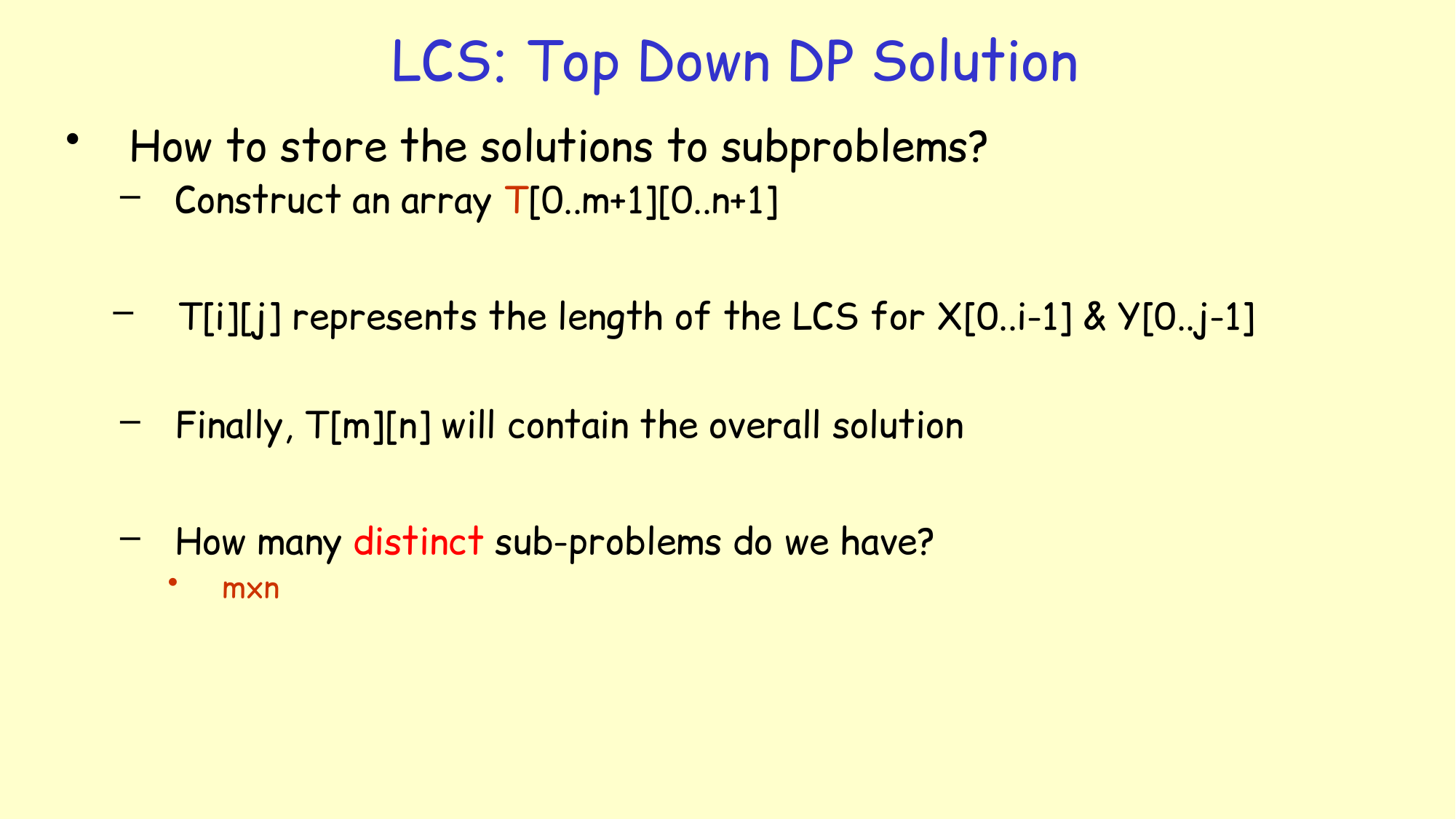

# LCS: Top Down DP Solution
How to store the solutions to subproblems?
Construct an array T[0..m+1][0..n+1]

T[i][j] represents the length of the LCS for X[0..i-1] & Y[0..j-1]

Finally, T[m][n] will contain the overall solution

How many distinct sub-problems do we have?
mxn